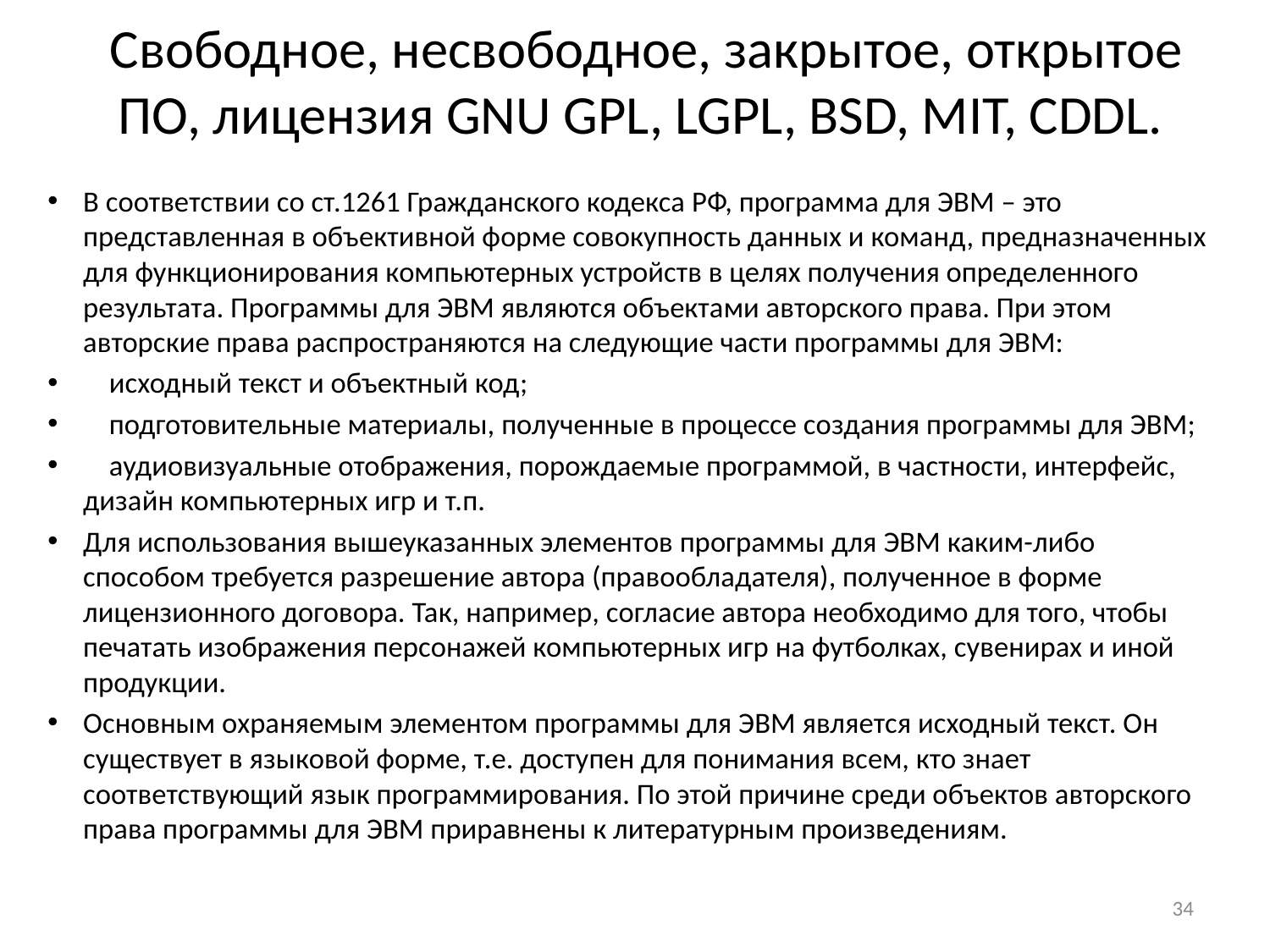

# Свободное, несвободное, закрытое, открытое ПО, лицензия GNU GPL, LGPL, BSD, MIT, CDDL.
В соответствии со ст.1261 Гражданского кодекса РФ, программа для ЭВМ – это представленная в объективной форме совокупность данных и команд, предназначенных для функционирования компьютерных устройств в целях получения определенного результата. Программы для ЭВМ являются объектами авторского права. При этом авторские права распространяются на следующие части программы для ЭВМ:
    исходный текст и объектный код;
    подготовительные материалы, полученные в процессе создания программы для ЭВМ;
    аудиовизуальные отображения, порождаемые программой, в частности, интерфейс, дизайн компьютерных игр и т.п.
Для использования вышеуказанных элементов программы для ЭВМ каким-либо способом требуется разрешение автора (правообладателя), полученное в форме лицензионного договора. Так, например, согласие автора необходимо для того, чтобы печатать изображения персонажей компьютерных игр на футболках, сувенирах и иной продукции.
Основным охраняемым элементом программы для ЭВМ является исходный текст. Он существует в языковой форме, т.е. доступен для понимания всем, кто знает соответствующий язык программирования. По этой причине среди объектов авторского права программы для ЭВМ приравнены к литературным произведениям.

34